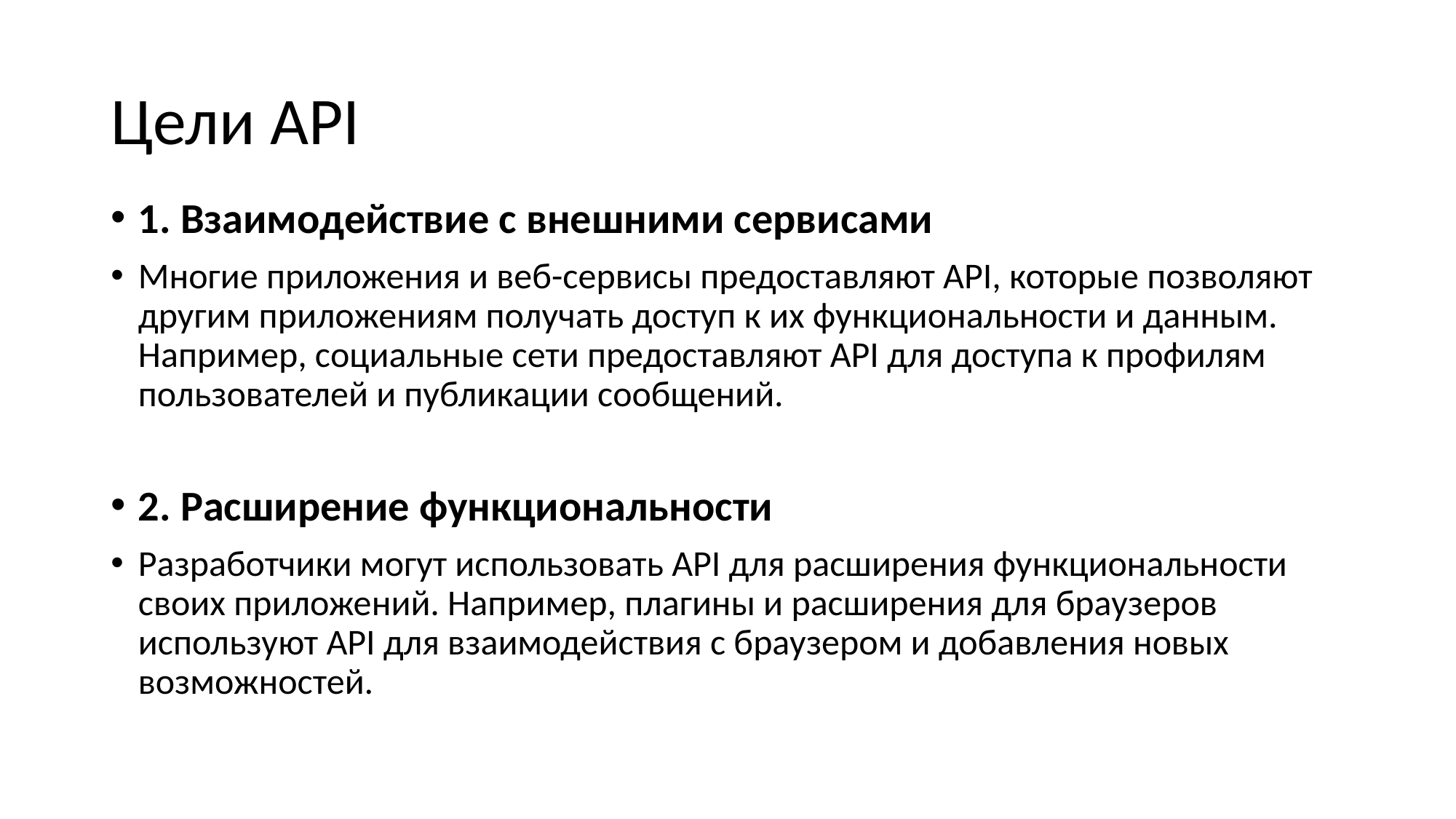

# Цели API
1. Взаимодействие с внешними сервисами
Многие приложения и веб-сервисы предоставляют API, которые позволяют другим приложениям получать доступ к их функциональности и данным. Например, социальные сети предоставляют API для доступа к профилям пользователей и публикации сообщений.

2. Расширение функциональности
Разработчики могут использовать API для расширения функциональности своих приложений. Например, плагины и расширения для браузеров используют API для взаимодействия с браузером и добавления новых возможностей.